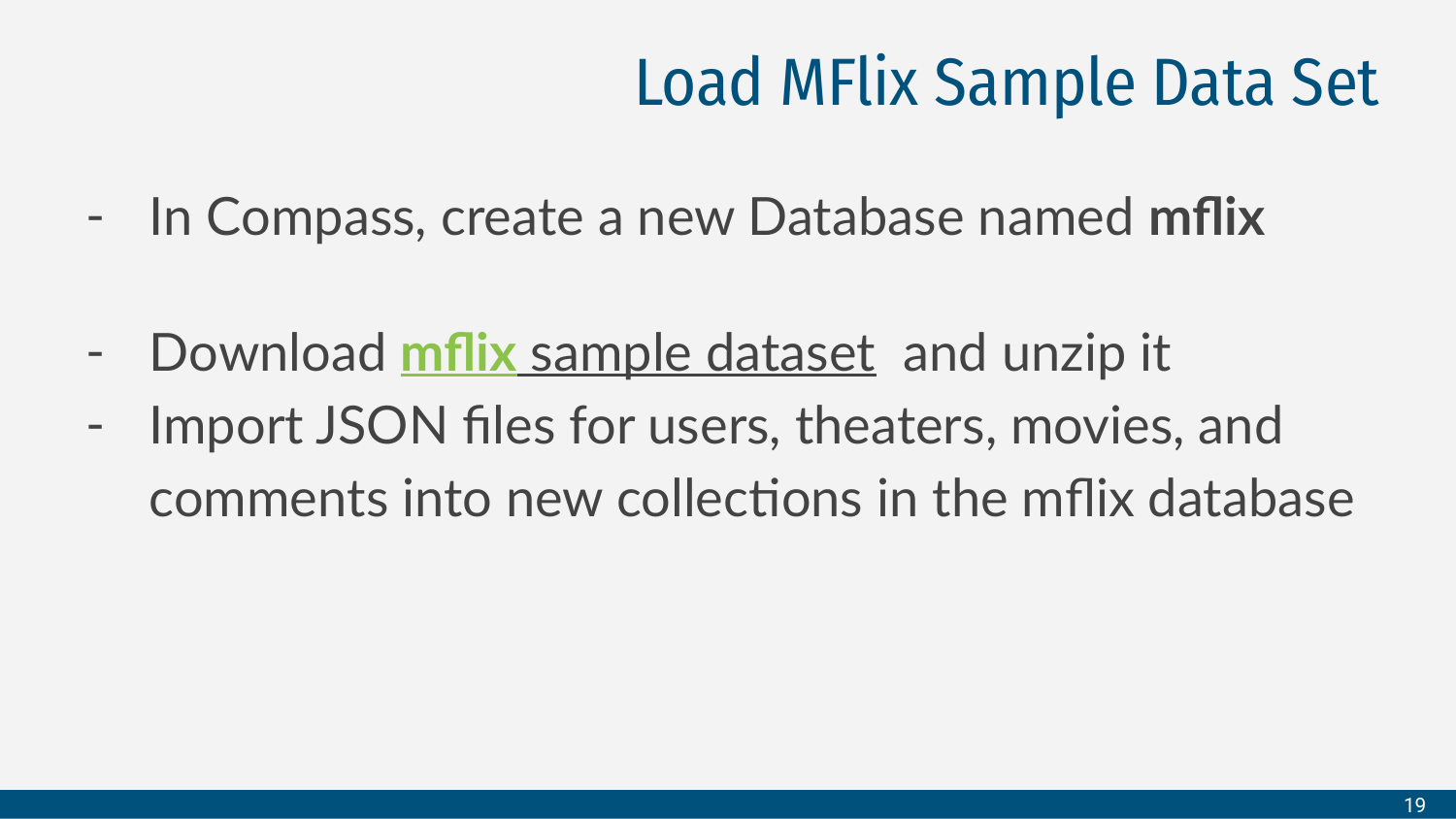

# Load MFlix Sample Data Set
In Compass, create a new Database named mflix
Download mflix sample dataset  and unzip it
Import JSON files for users, theaters, movies, and comments into new collections in the mflix database
19